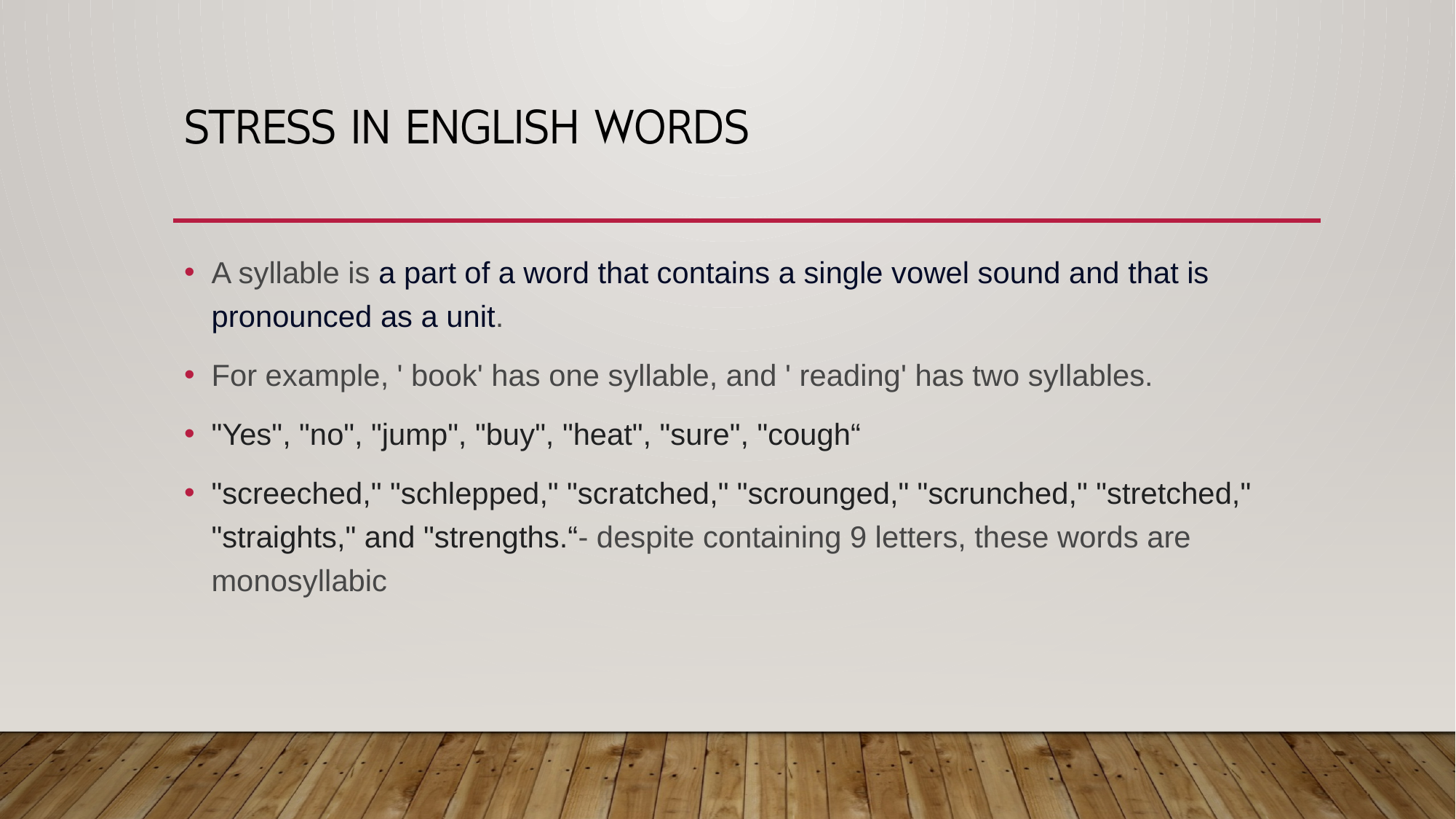

# Stress in English words
A syllable is a part of a word that contains a single vowel sound and that is pronounced as a unit.
For example, ' book' has one syllable, and ' reading' has two syllables.
"Yes", "no", "jump", "buy", "heat", "sure", "cough“
"screeched," "schlepped," "scratched," "scrounged," "scrunched," "stretched," "straights," and "strengths.“- despite containing 9 letters, these words are monosyllabic